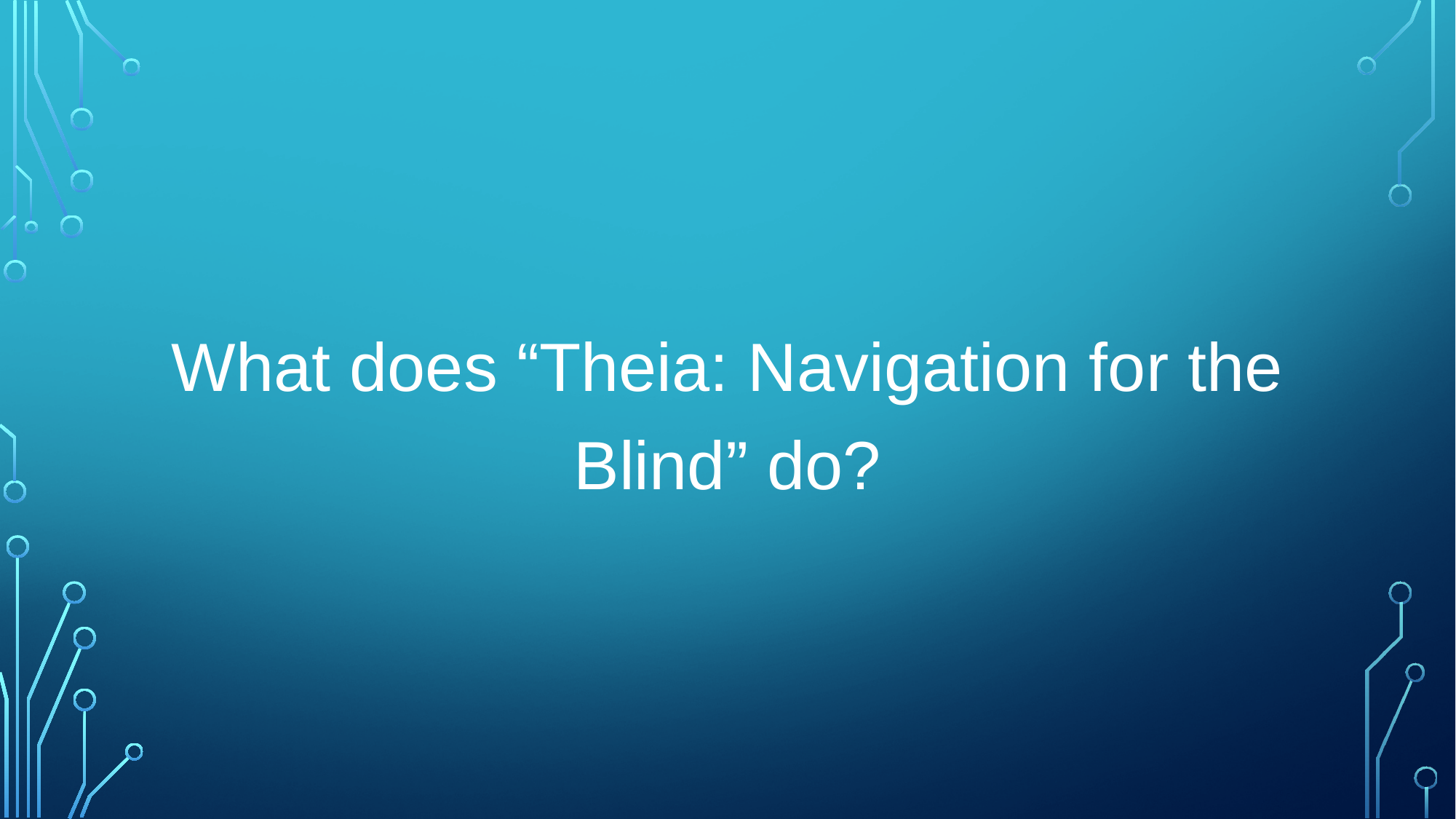

What does “Theia: Navigation for the Blind” do?